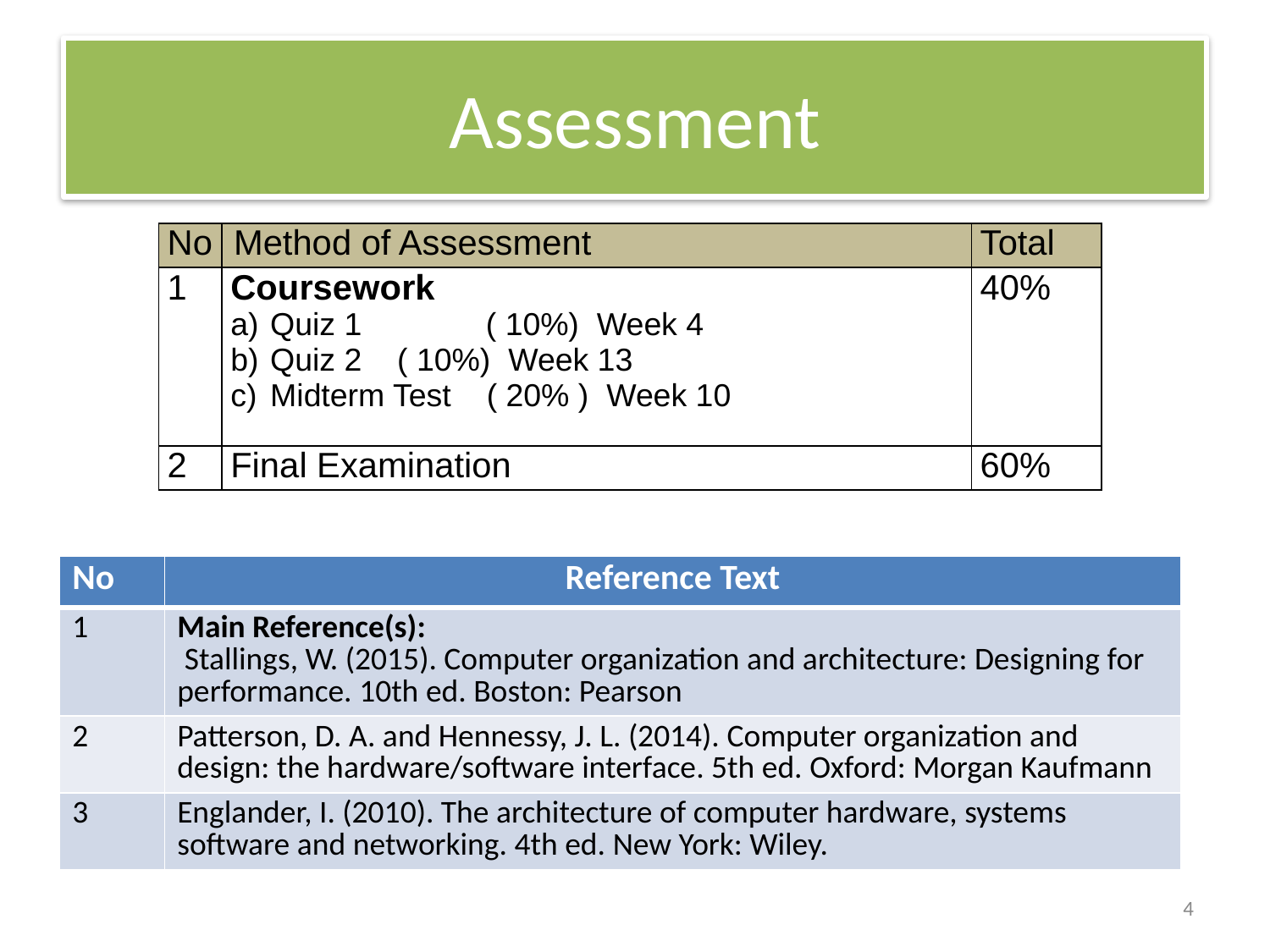

# Assessment
| No | Method of Assessment | Total |
| --- | --- | --- |
| 1 | Coursework Quiz 1 ( 10%) Week 4 Quiz 2 ( 10%) Week 13 Midterm Test ( 20% ) Week 10 | 40% |
| 2 | Final Examination | 60% |
| No | Reference Text |
| --- | --- |
| 1 | Main Reference(s):  Stallings, W. (2015). Computer organization and architecture: Designing for performance. 10th ed. Boston: Pearson |
| 2 | Patterson, D. A. and Hennessy, J. L. (2014). Computer organization and design: the hardware/software interface. 5th ed. Oxford: Morgan Kaufmann |
| 3 | Englander, I. (2010). The architecture of computer hardware, systems software and networking. 4th ed. New York: Wiley. |
4